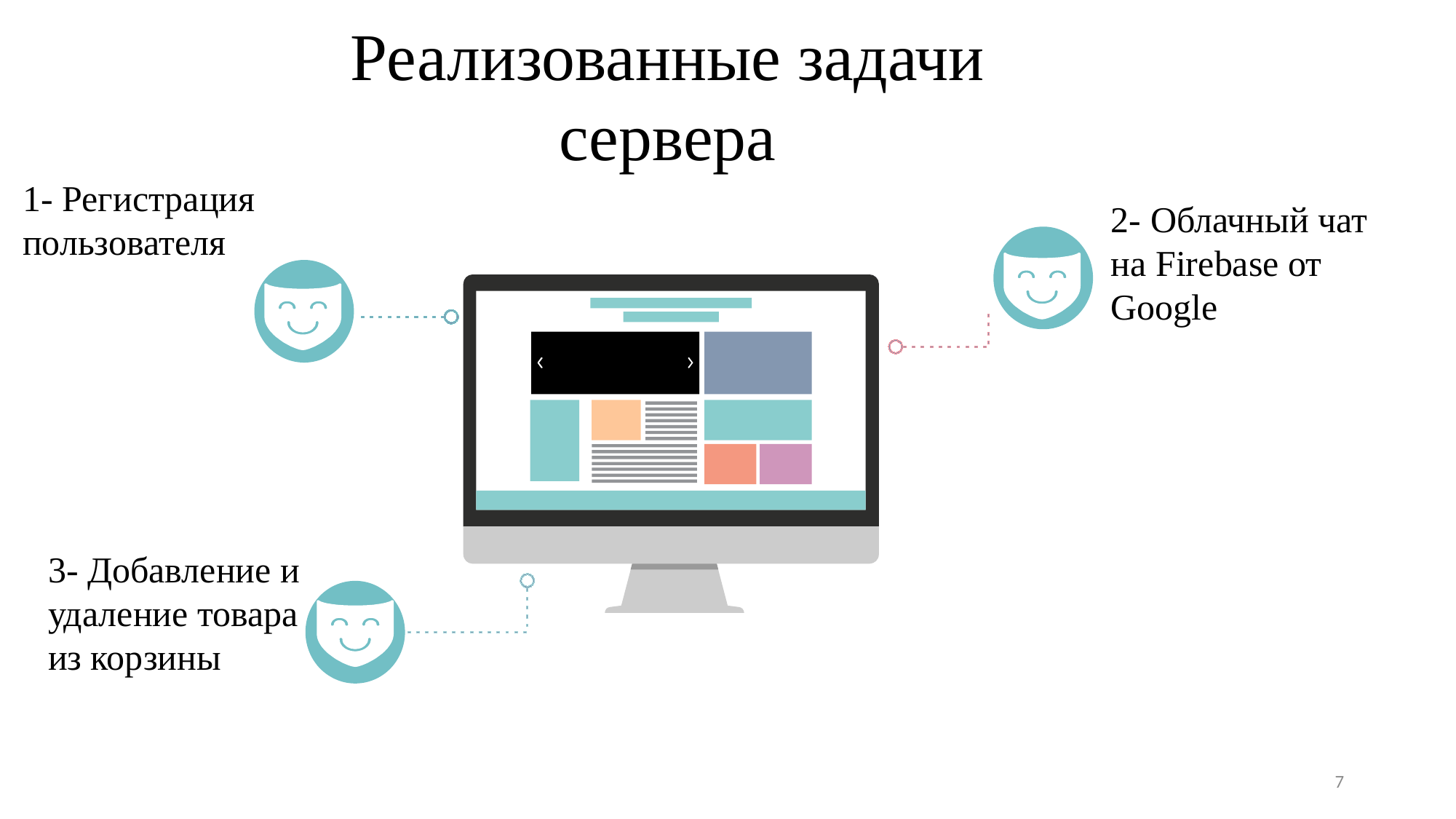

Реализованные задачи
сервера
1- Регистрация пользователя
2- Облачный чат на Firebase от Google

3- Добавление и удаление товара из корзины

7